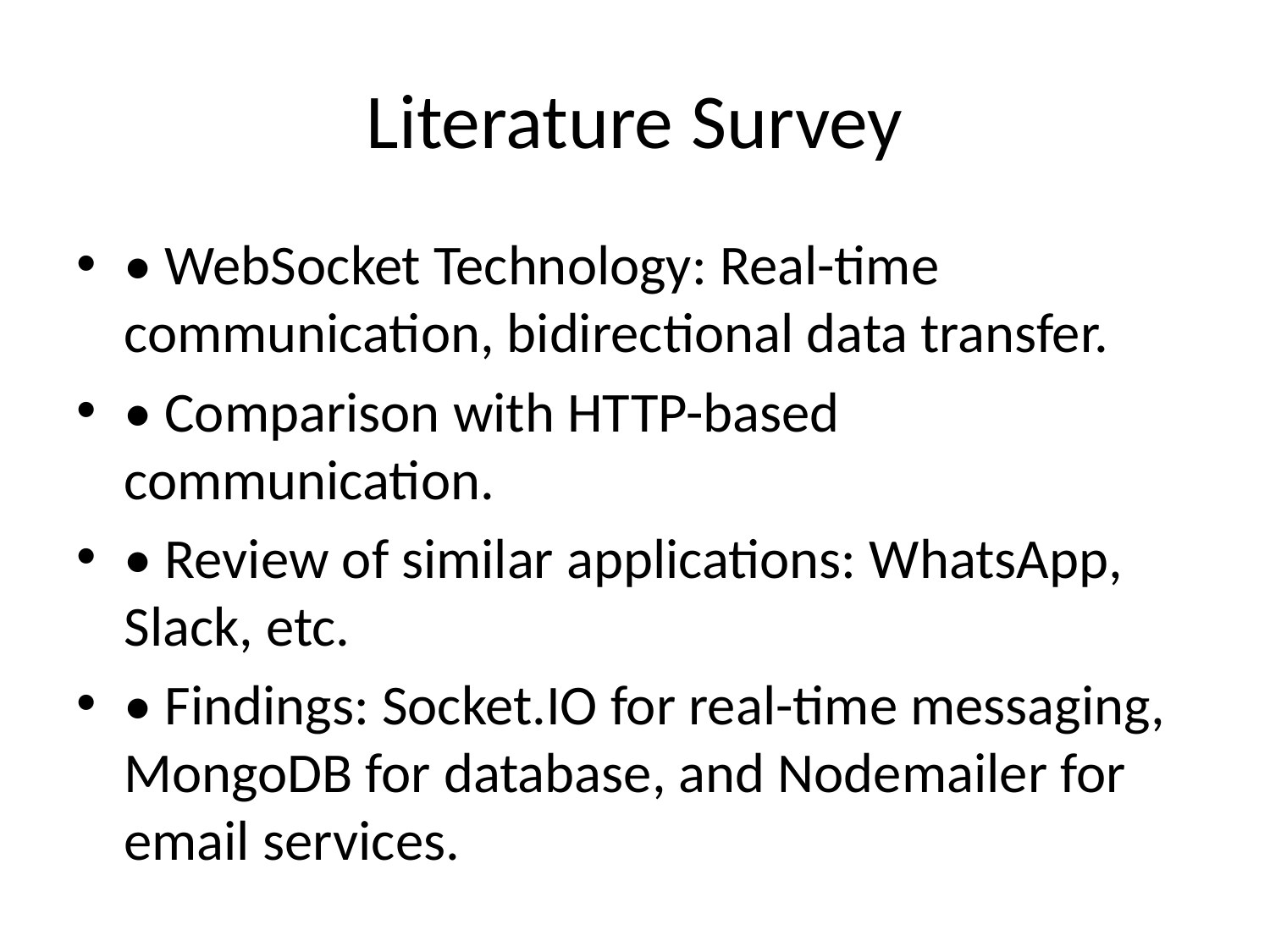

# Literature Survey
• WebSocket Technology: Real-time communication, bidirectional data transfer.
• Comparison with HTTP-based communication.
• Review of similar applications: WhatsApp, Slack, etc.
• Findings: Socket.IO for real-time messaging, MongoDB for database, and Nodemailer for email services.